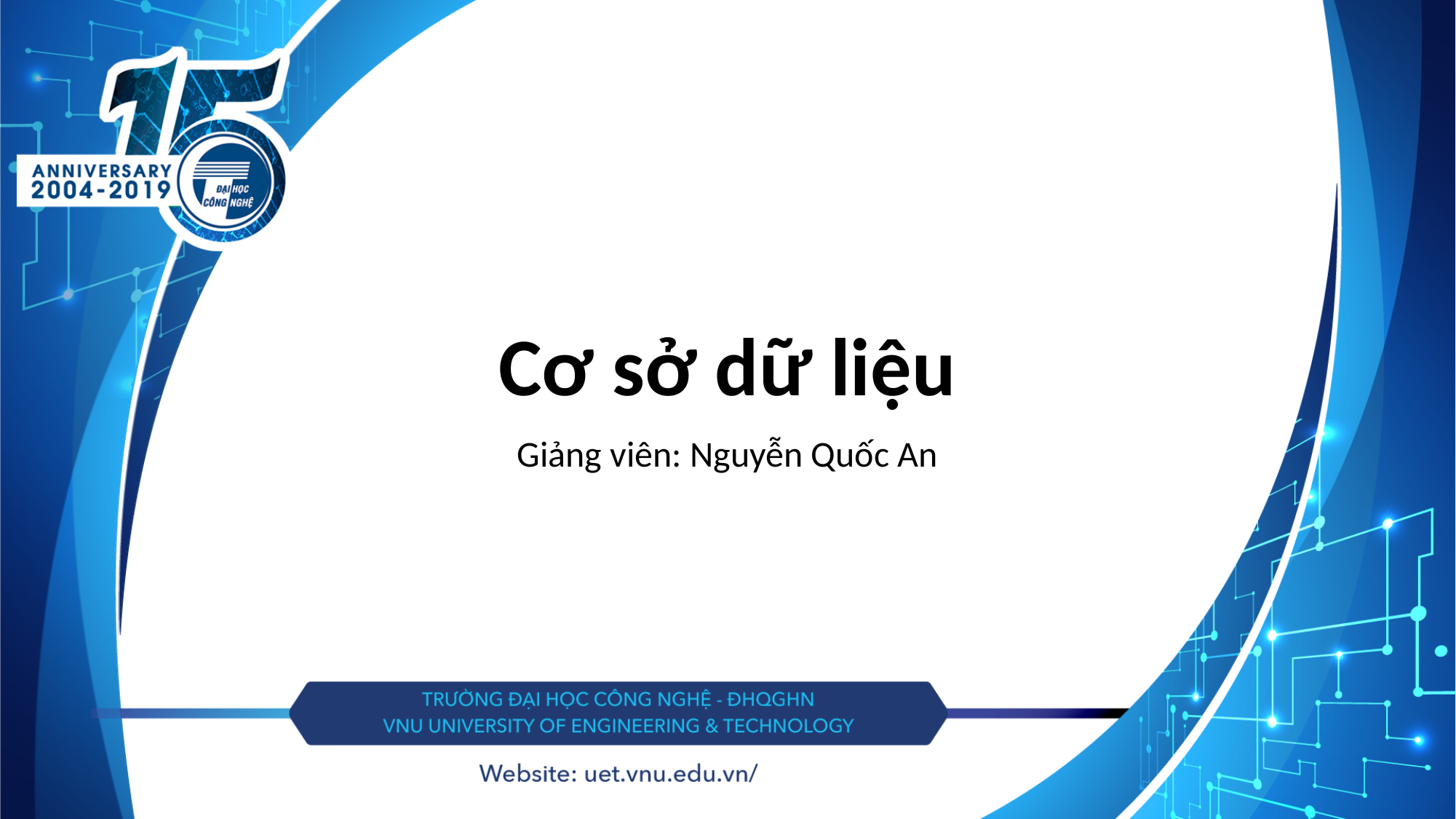

# Cơ sở dữ liệu
Giảng viên: Nguyễn Quốc An